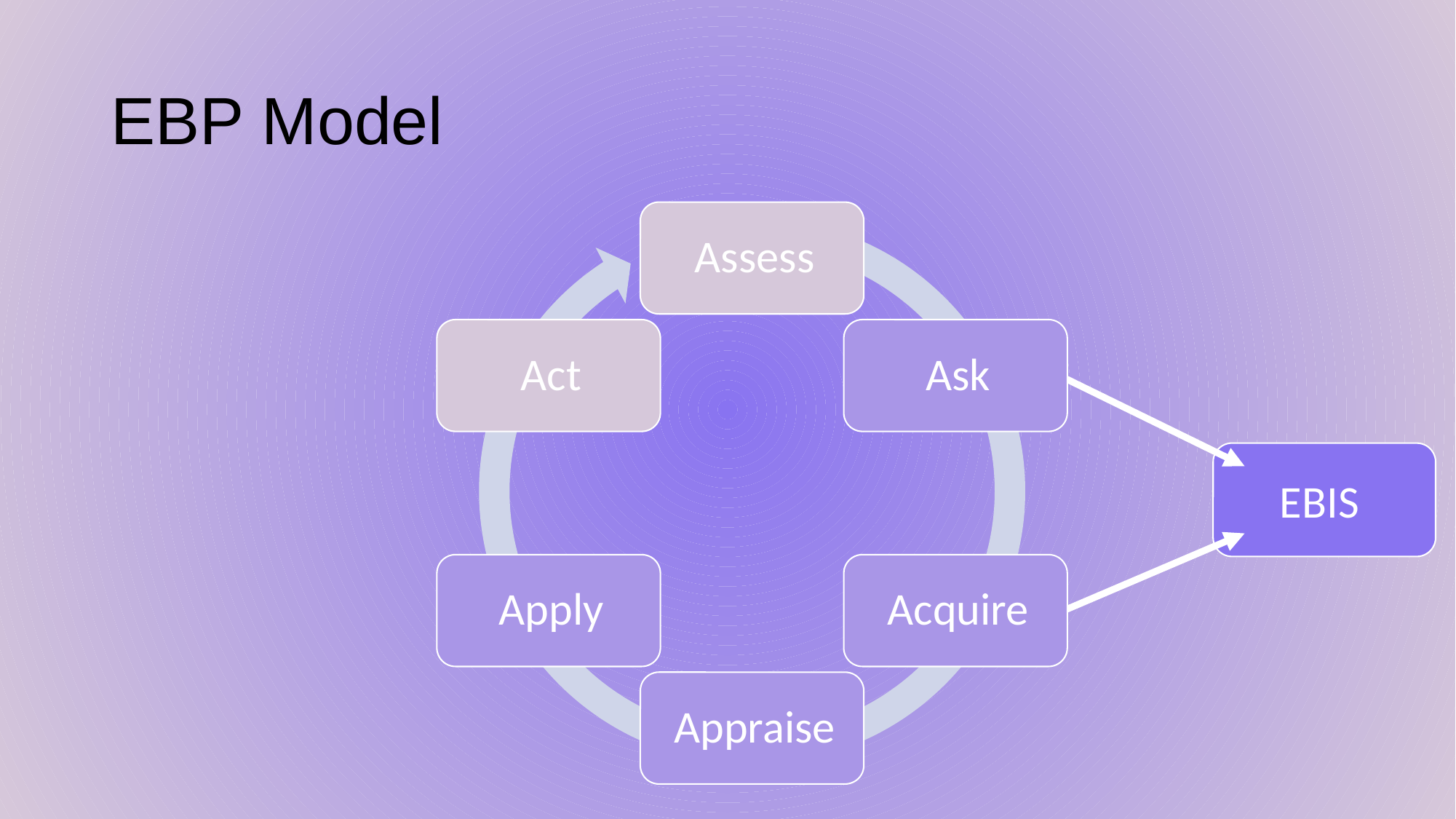

# EBP Model
Assess
Ask
Acquire
Appraise
Apply
Act

EBIS